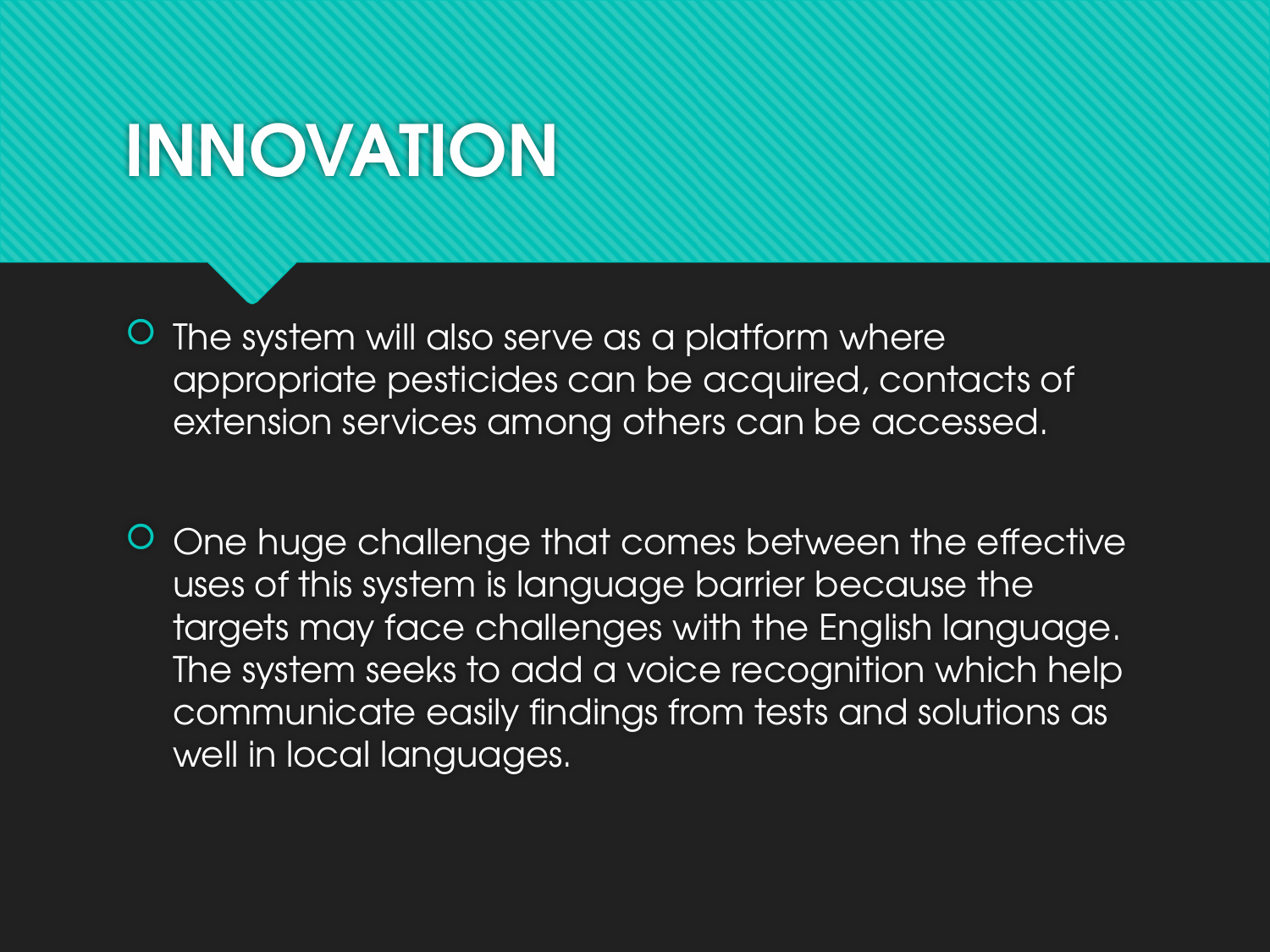

# INNOVATION
The system will also serve as a platform where appropriate pesticides can be acquired, contacts of extension services among others can be accessed.

One huge challenge that comes between the effective uses of this system is language barrier because the targets may face challenges with the English language. The system seeks to add a voice recognition which help communicate easily findings from tests and solutions as well in local languages.